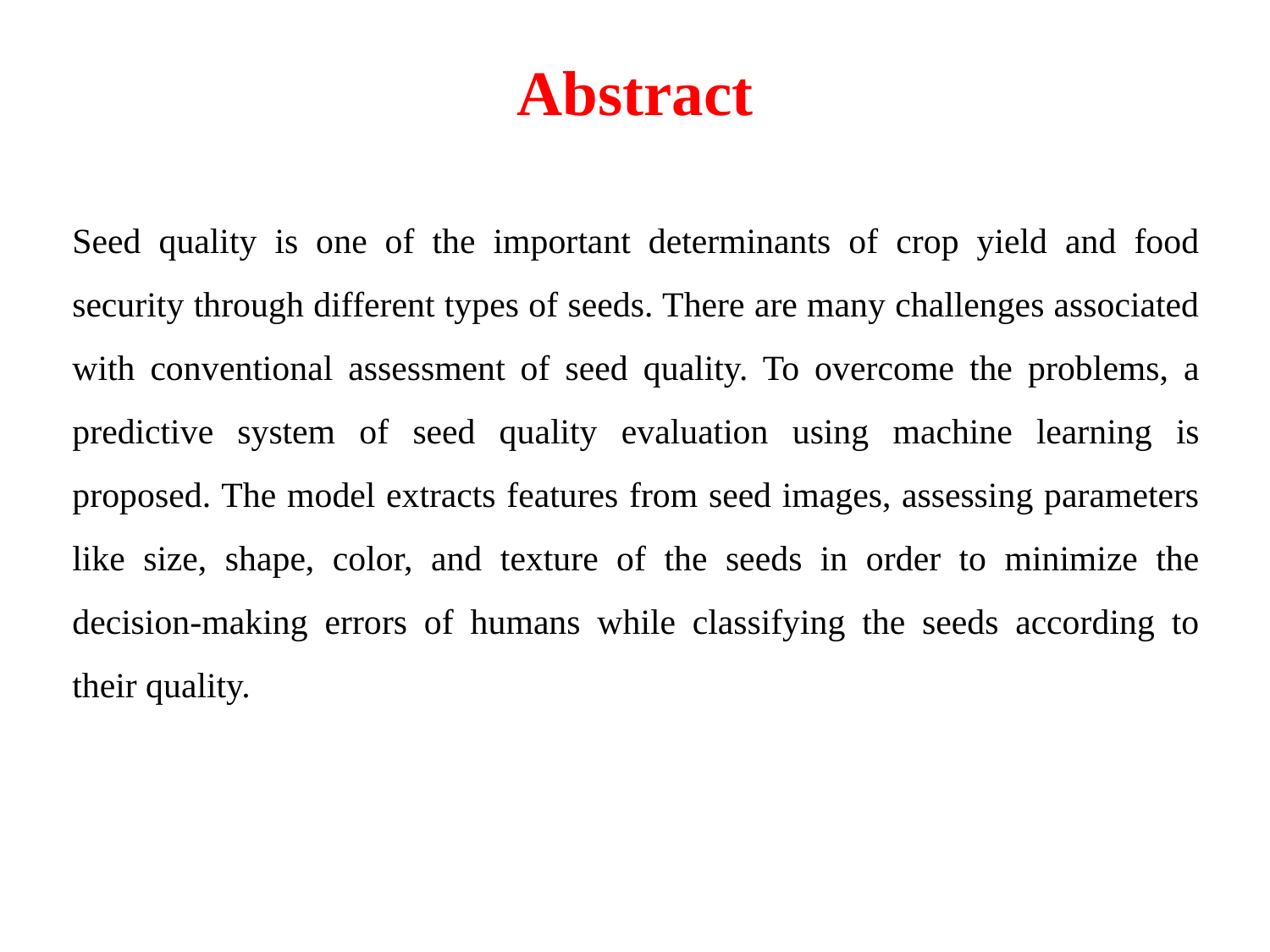

# Abstract
Seed quality is one of the important determinants of crop yield and food security through different types of seeds. There are many challenges associated with conventional assessment of seed quality. To overcome the problems, a predictive system of seed quality evaluation using machine learning is proposed. The model extracts features from seed images, assessing parameters like size, shape, color, and texture of the seeds in order to minimize the decision-making errors of humans while classifying the seeds according to their quality.